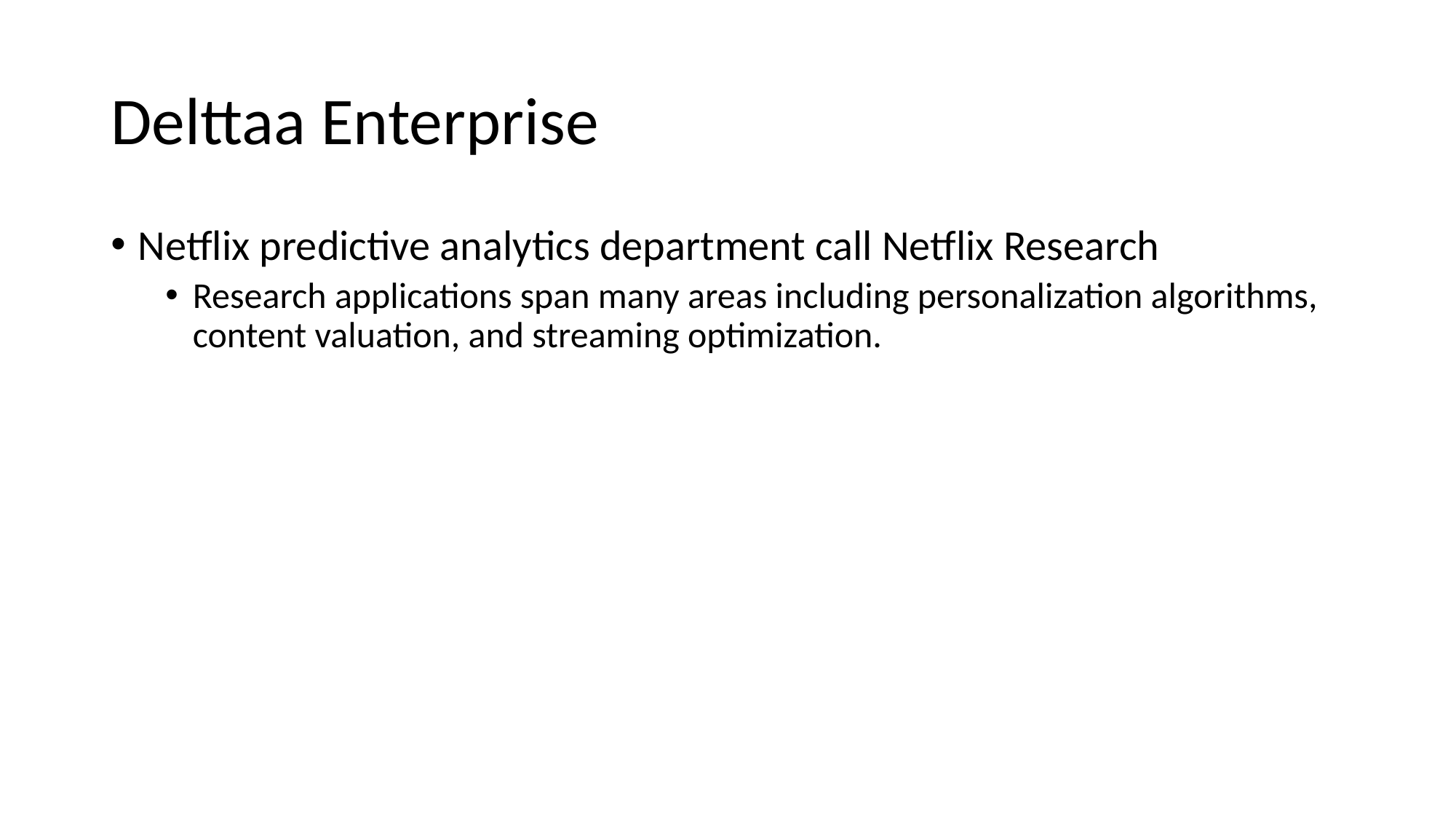

# Delttaa Enterprise
Netflix predictive analytics department call Netflix Research
Research applications span many areas including personalization algorithms, content valuation, and streaming optimization.